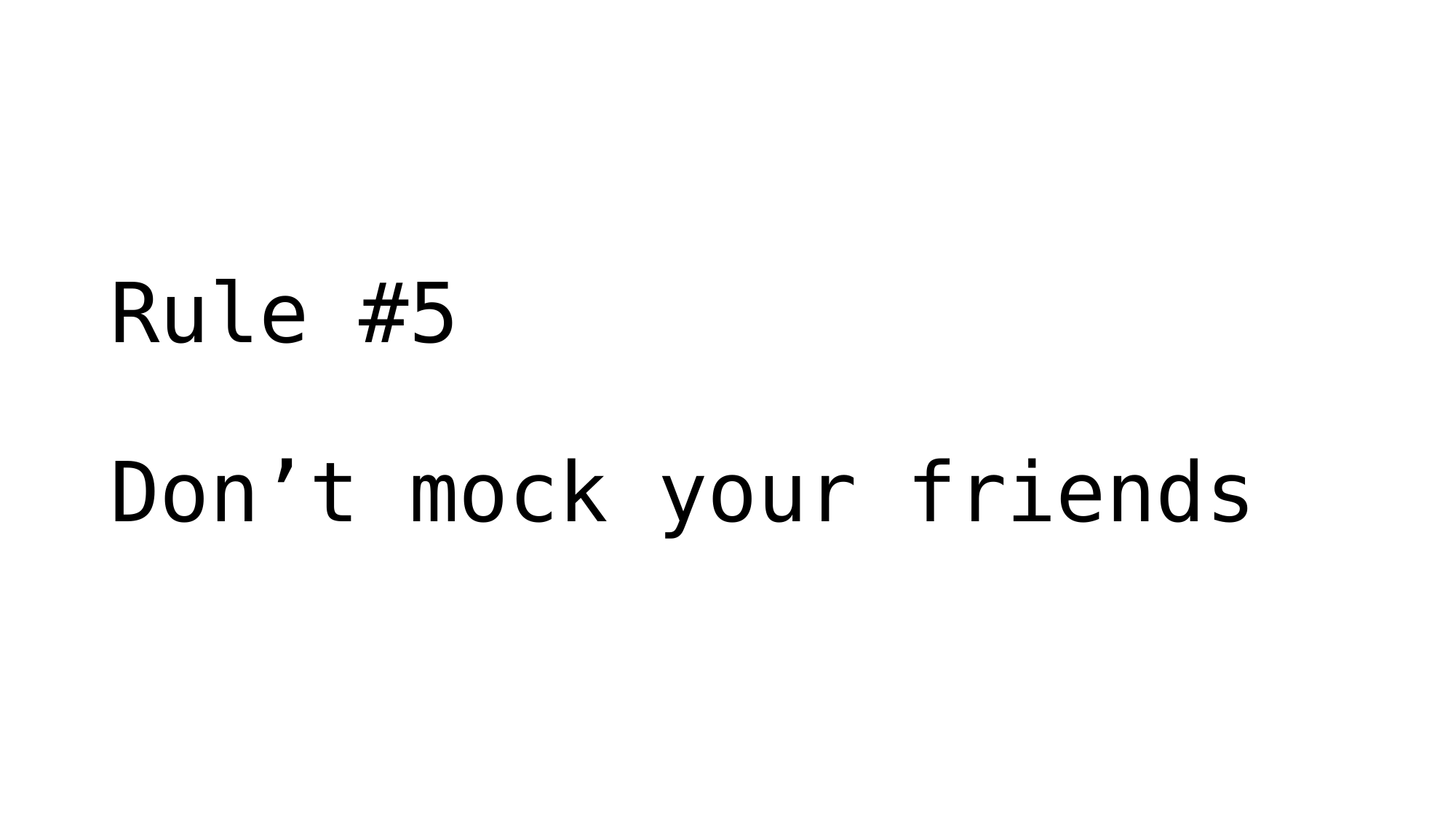

# Rule #5 Don’t mock your friends